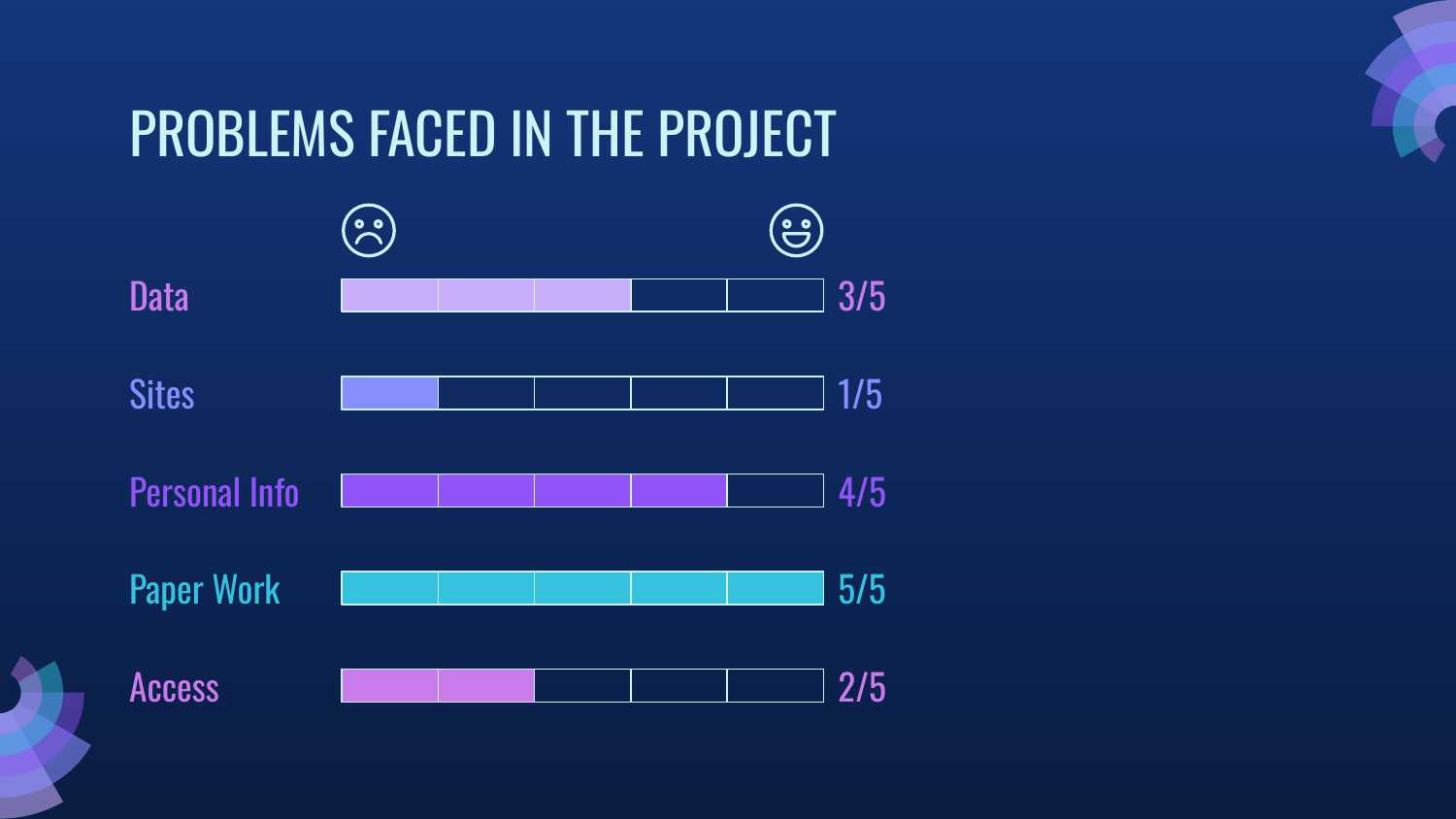

# PROBLEMS FACED IN THE PROJECT

Data
3/5

Sites
1/5

Personal Info
4/5

Paper Work
5/5

Access
2/5